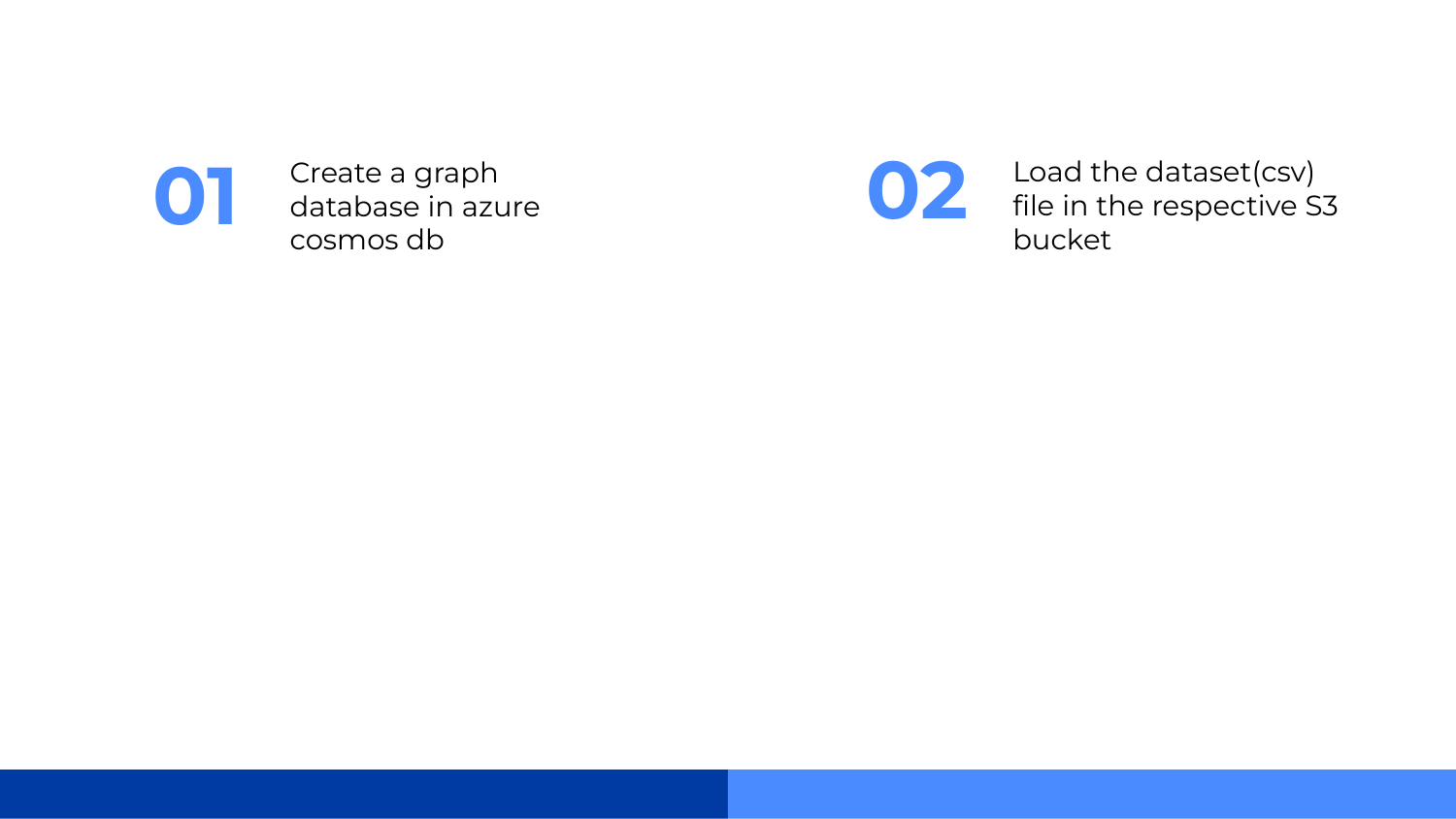

02
01
Load the dataset(csv) file in the respective S3 bucket
Create a graph database in azure cosmos db